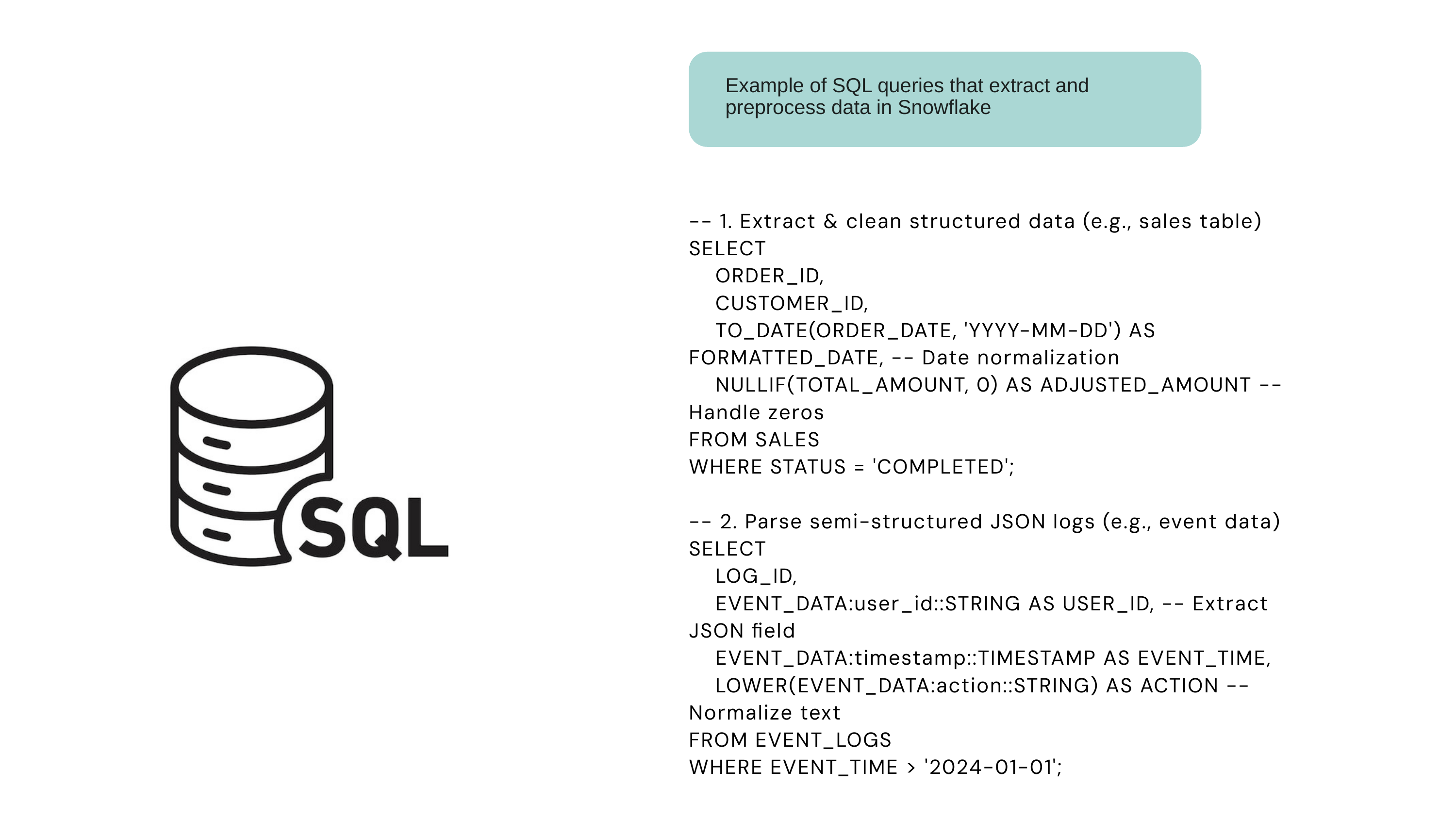

Example of SQL queries that extract and preprocess data in Snowflake
-- 1. Extract & clean structured data (e.g., sales table)
SELECT
    ORDER_ID,
    CUSTOMER_ID,
    TO_DATE(ORDER_DATE, 'YYYY-MM-DD') AS FORMATTED_DATE, -- Date normalization
    NULLIF(TOTAL_AMOUNT, 0) AS ADJUSTED_AMOUNT -- Handle zeros
FROM SALES
WHERE STATUS = 'COMPLETED';

-- 2. Parse semi-structured JSON logs (e.g., event data)
SELECT
    LOG_ID,
    EVENT_DATA:user_id::STRING AS USER_ID, -- Extract JSON field
    EVENT_DATA:timestamp::TIMESTAMP AS EVENT_TIME,
    LOWER(EVENT_DATA:action::STRING) AS ACTION -- Normalize text
FROM EVENT_LOGS
WHERE EVENT_TIME > '2024-01-01';